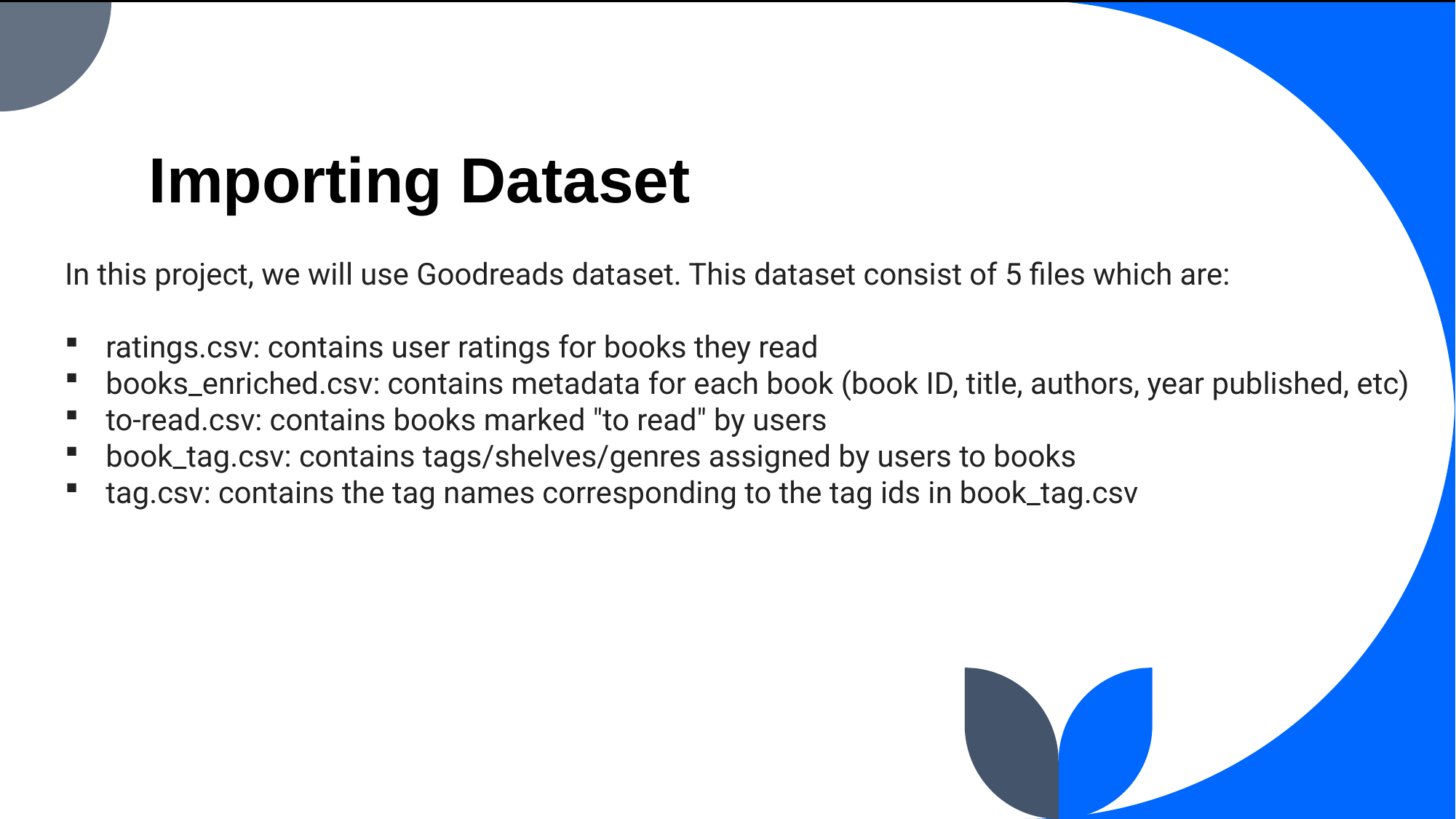

Import Dataset

# Importing Dataset
In this project, we will use Goodreads dataset. This dataset consist of 5 files which are:

ratings.csv: contains user ratings for books they read
books_enriched.csv: contains metadata for each book (book ID, title, authors, year published, etc)
to-read.csv: contains books marked "to read" by users
book_tag.csv: contains tags/shelves/genres assigned by users to books
tag.csv: contains the tag names corresponding to the tag ids in book_tag.csv